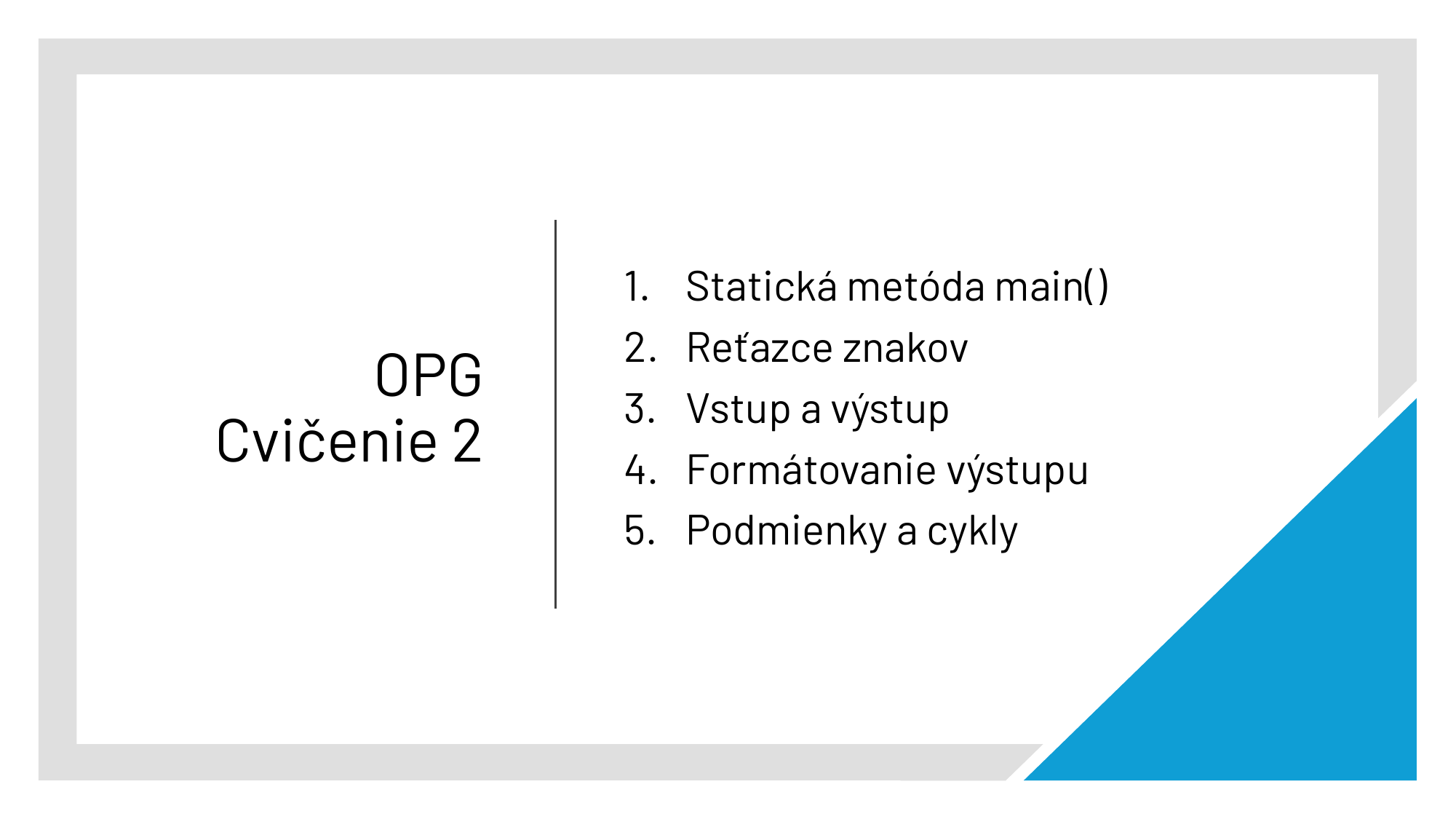

# OPG Cvičenie 2
Statická metóda main()
Reťazce znakov
Vstup a výstup
Formátovanie výstupu
Podmienky a cykly